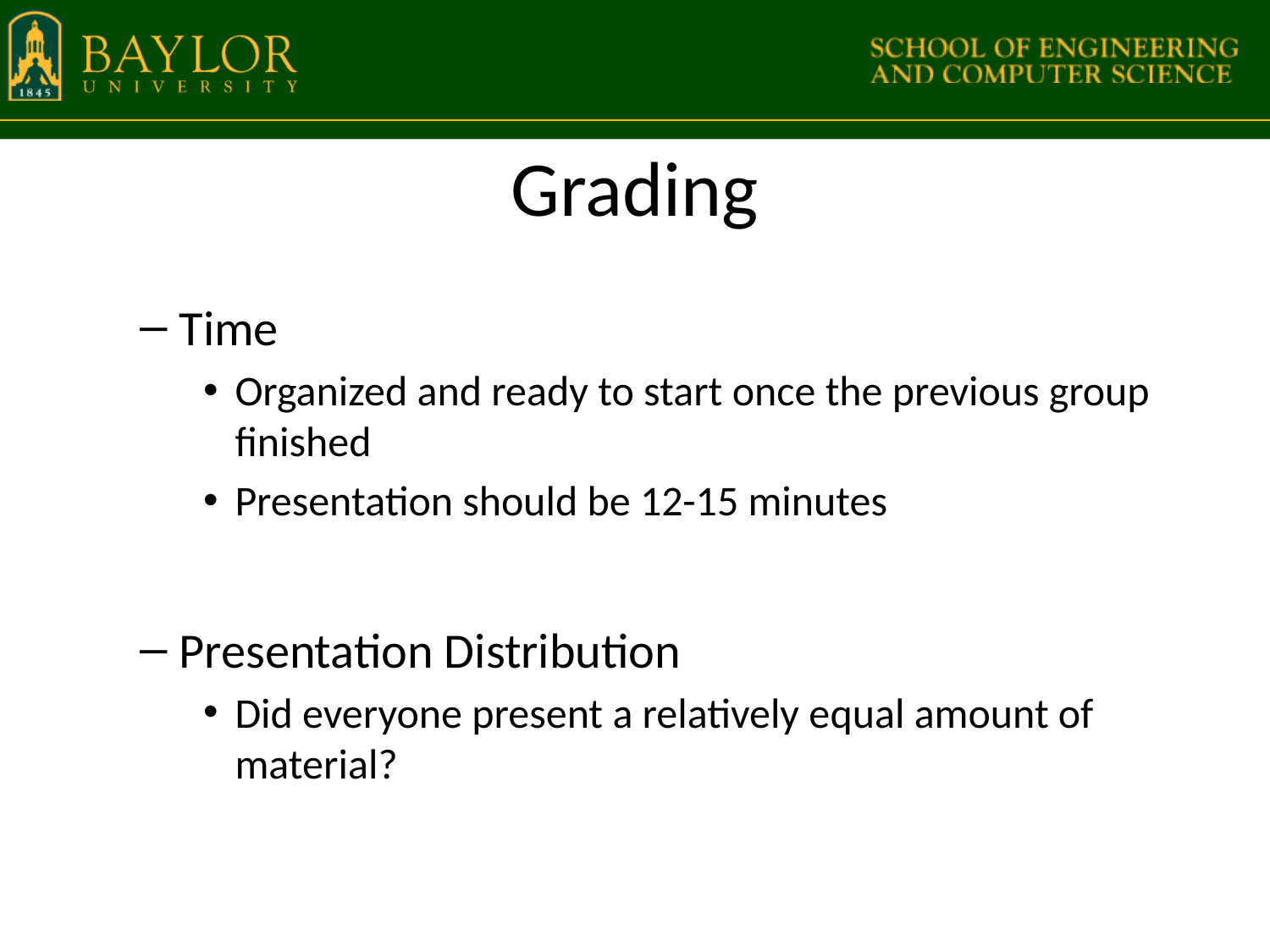

# Grading
Time
Organized and ready to start once the previous group finished
Presentation should be 12-15 minutes

Presentation Distribution
Did everyone present a relatively equal amount of material?